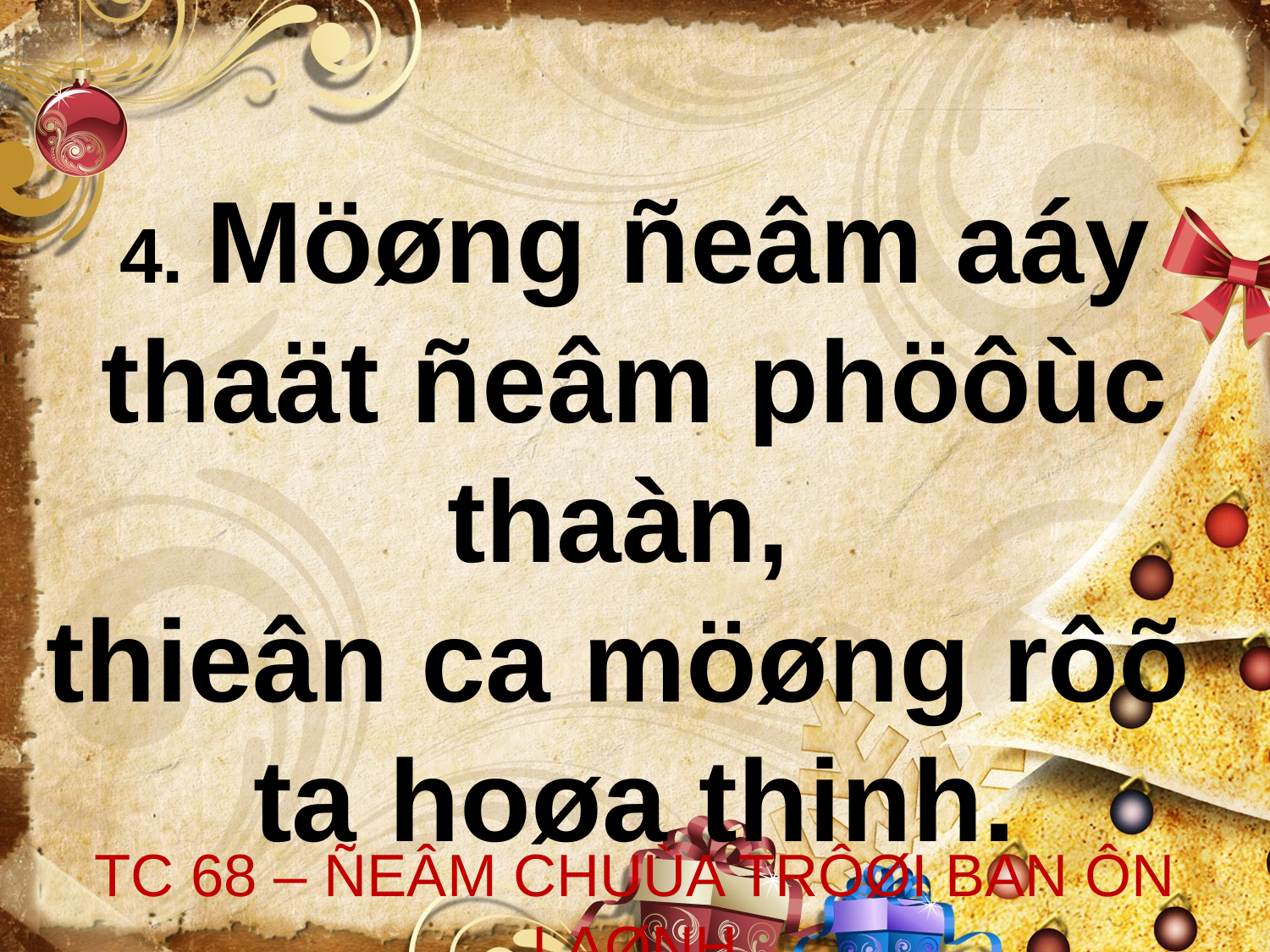

4. Möøng ñeâm aáy thaät ñeâm phöôùc thaàn,
thieân ca möøng rôõ
ta hoøa thinh.
TC 68 – ÑEÂM CHUÙA TRÔØI BAN ÔN LAØNH